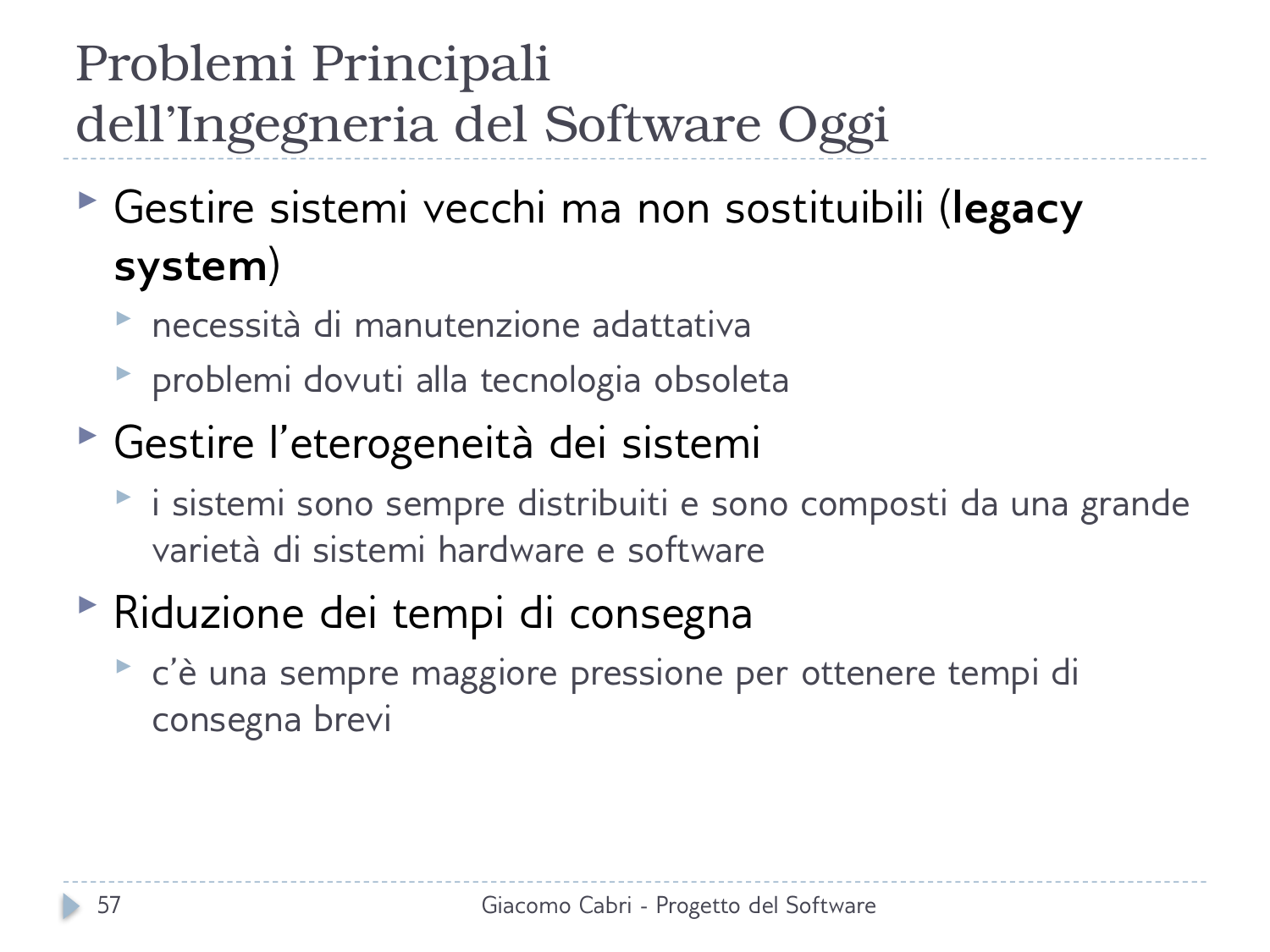

# Problemi Principali dell’Ingegneria del Software Oggi
Gestire sistemi vecchi ma non sostituibili (legacy system)
necessità di manutenzione adattativa
problemi dovuti alla tecnologia obsoleta
Gestire l’eterogeneità dei sistemi
i sistemi sono sempre distribuiti e sono composti da una grande varietà di sistemi hardware e software
Riduzione dei tempi di consegna
c’è una sempre maggiore pressione per ottenere tempi di consegna brevi
57
Giacomo Cabri - Progetto del Software